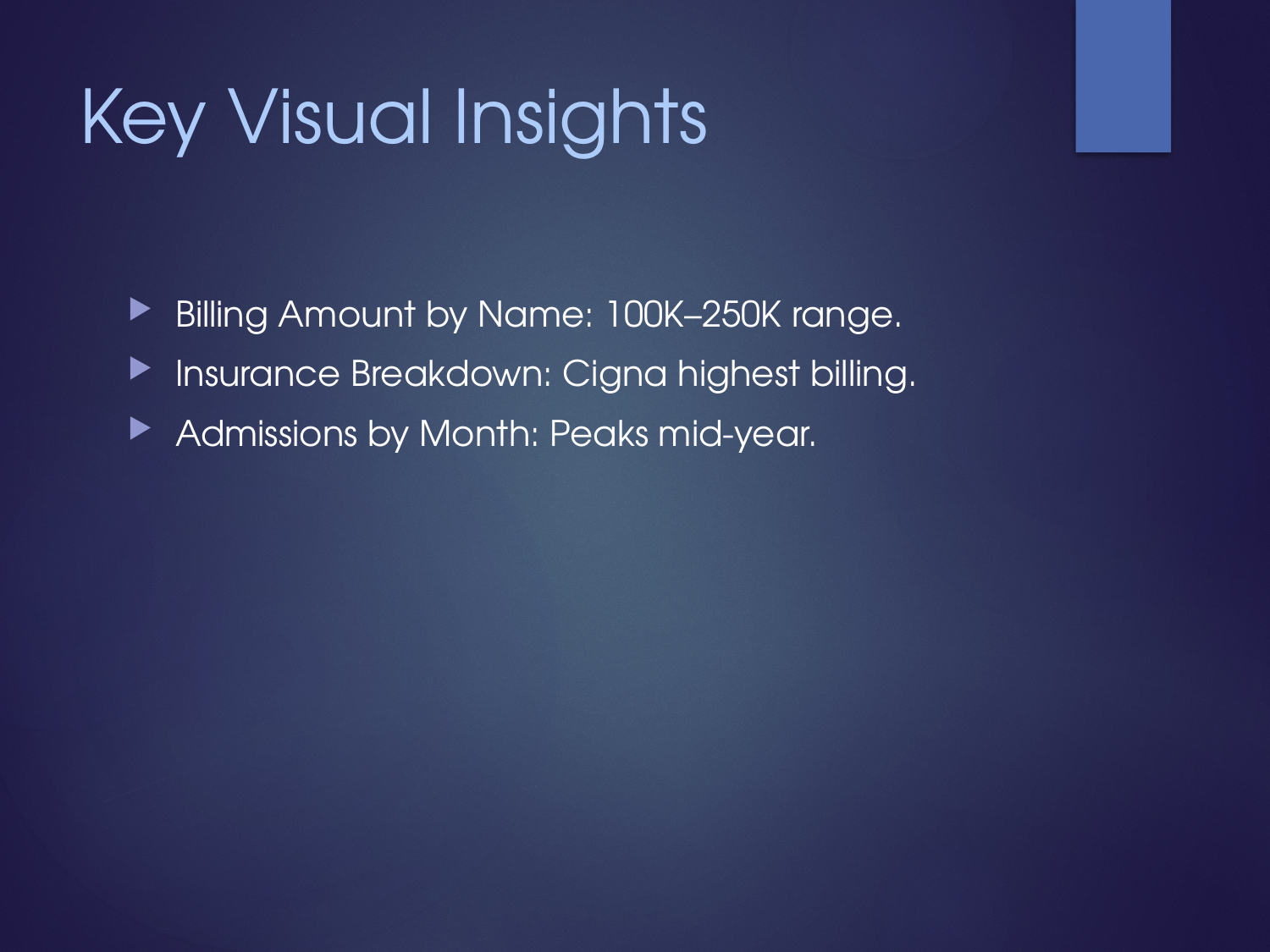

# Key Visual Insights
Billing Amount by Name: 100K–250K range.
Insurance Breakdown: Cigna highest billing.
Admissions by Month: Peaks mid-year.